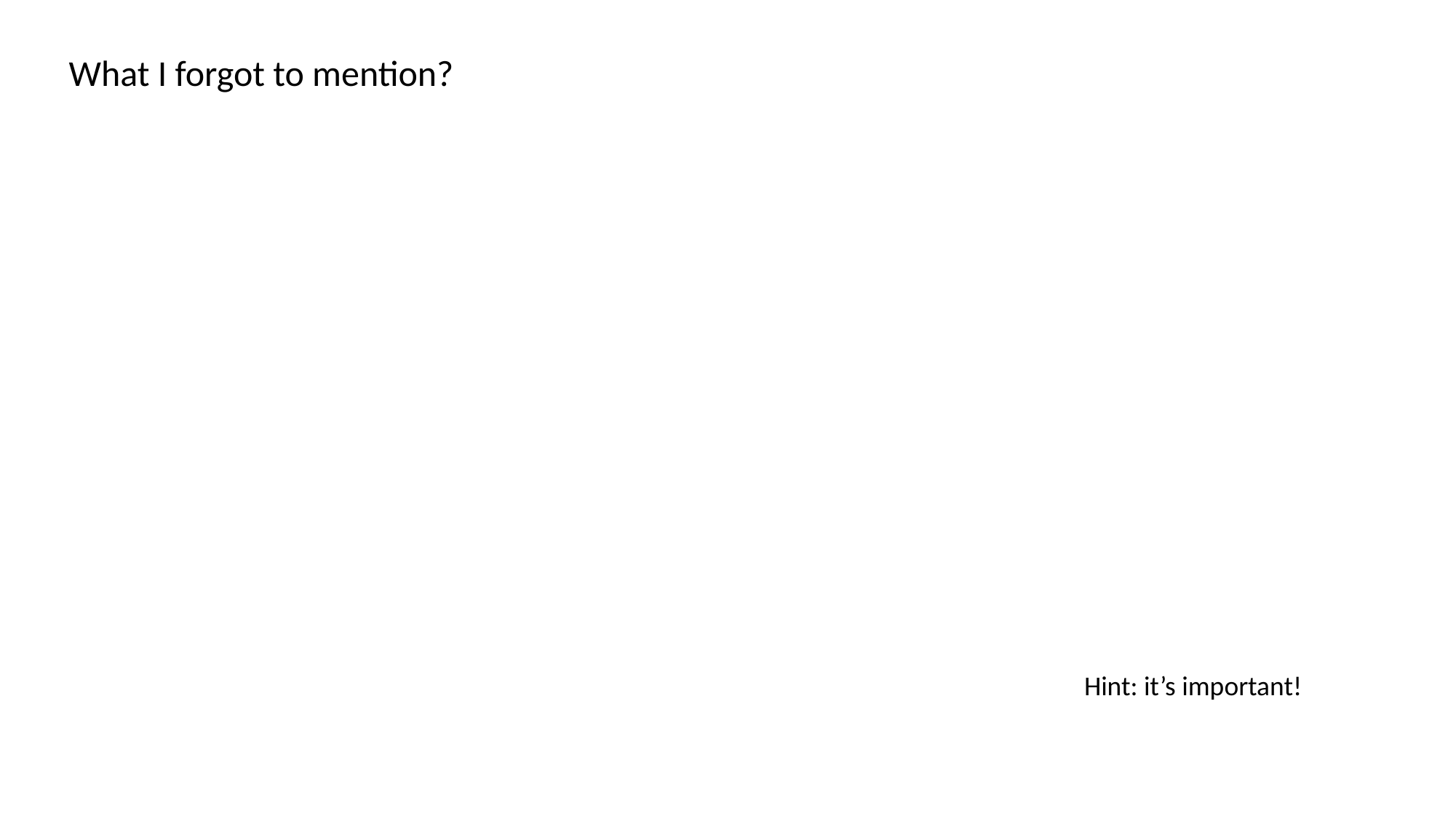

What I forgot to mention?
Hint: it’s important!